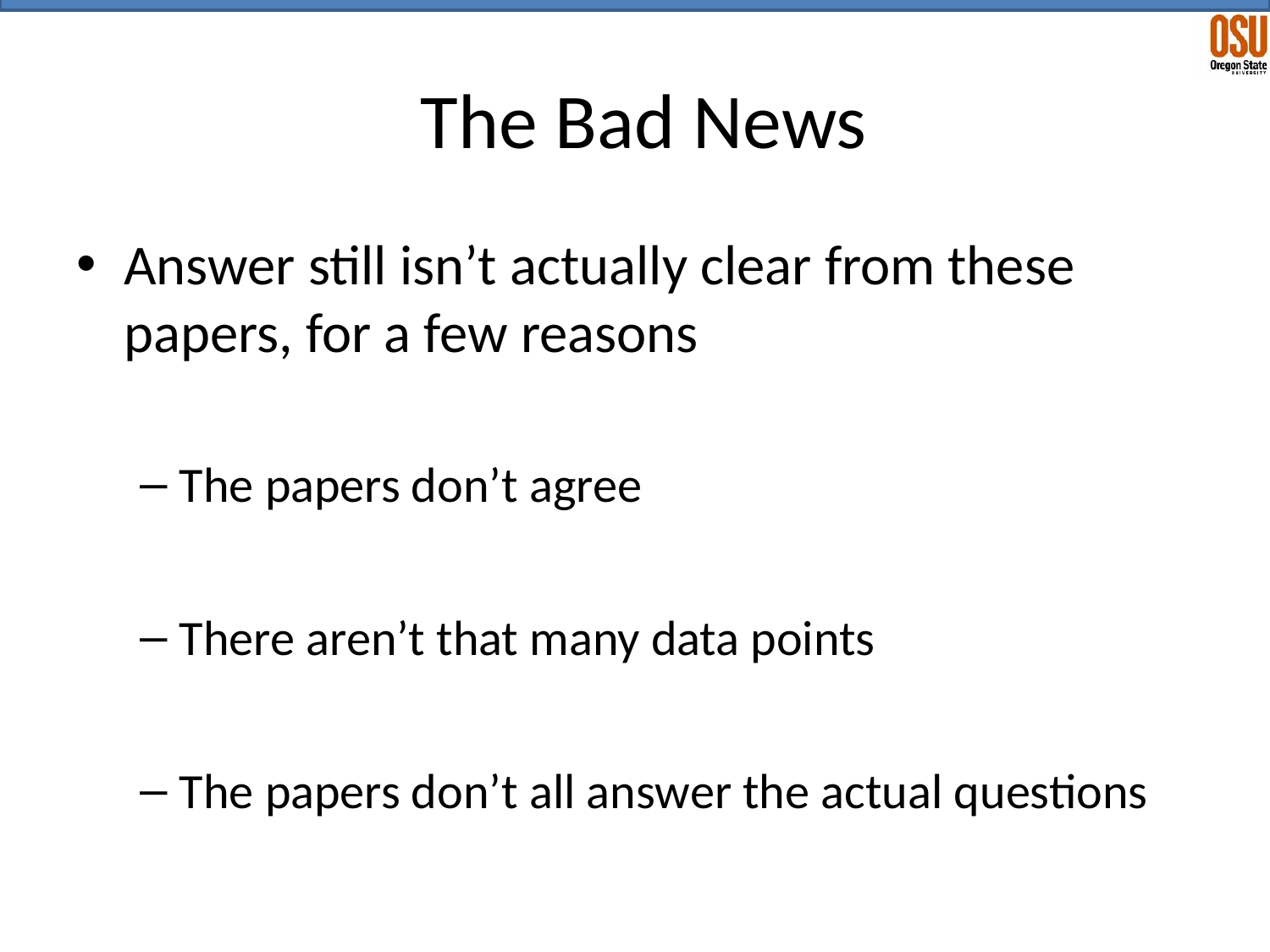

# The Bad News
Answer still isn’t actually clear from these papers, for a few reasons

The papers don’t agree

There aren’t that many data points

The papers don’t all answer the actual questions